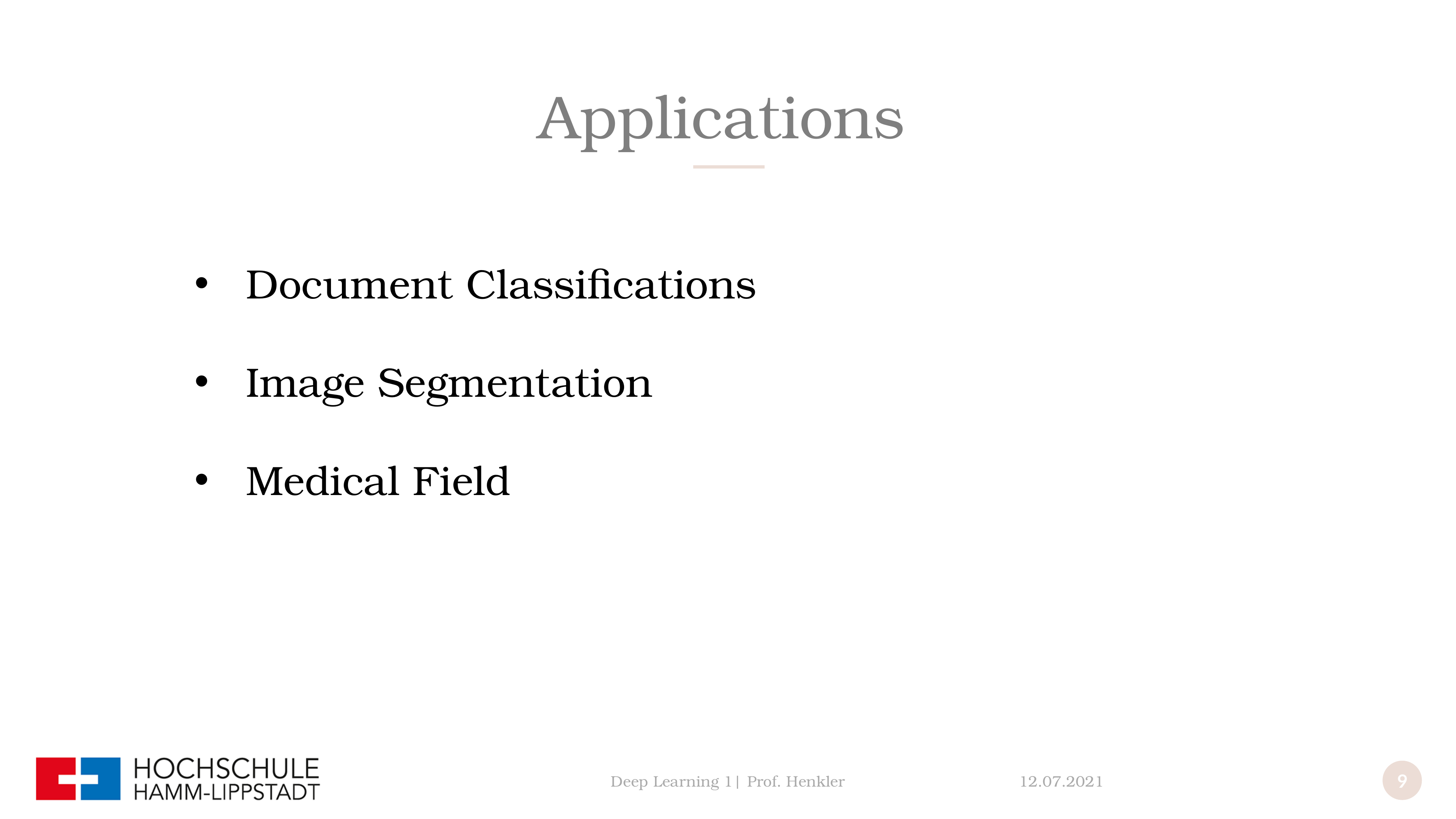

Applications
Mission 1
Mission 2
Document Classifications

Image Segmentation

Medical Field

Deep Learning 1| Prof. Henkler
12.07.2021